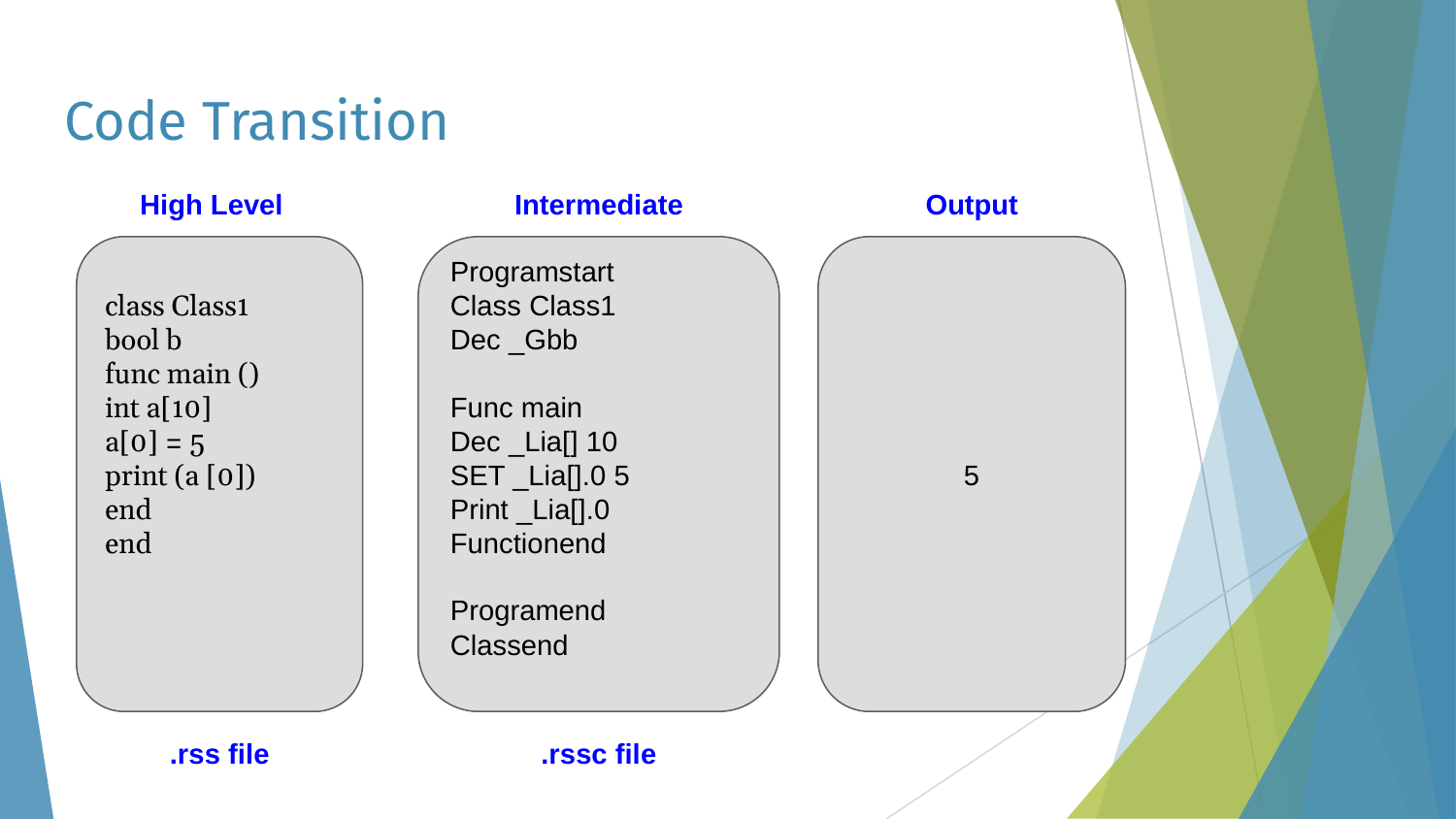

# Code Transition
High Level
Intermediate
Output
class Class1
bool b
func main ()
int a[10]
a[0] = 5
print (a [0])
end
end

Programstart
Class Class1
Dec _Gbb

Func main
Dec _Lia[] 10
SET _Lia[].0 5
Print _Lia[].0
Functionend

Programend
Classend

5
.rss file
.rssc file